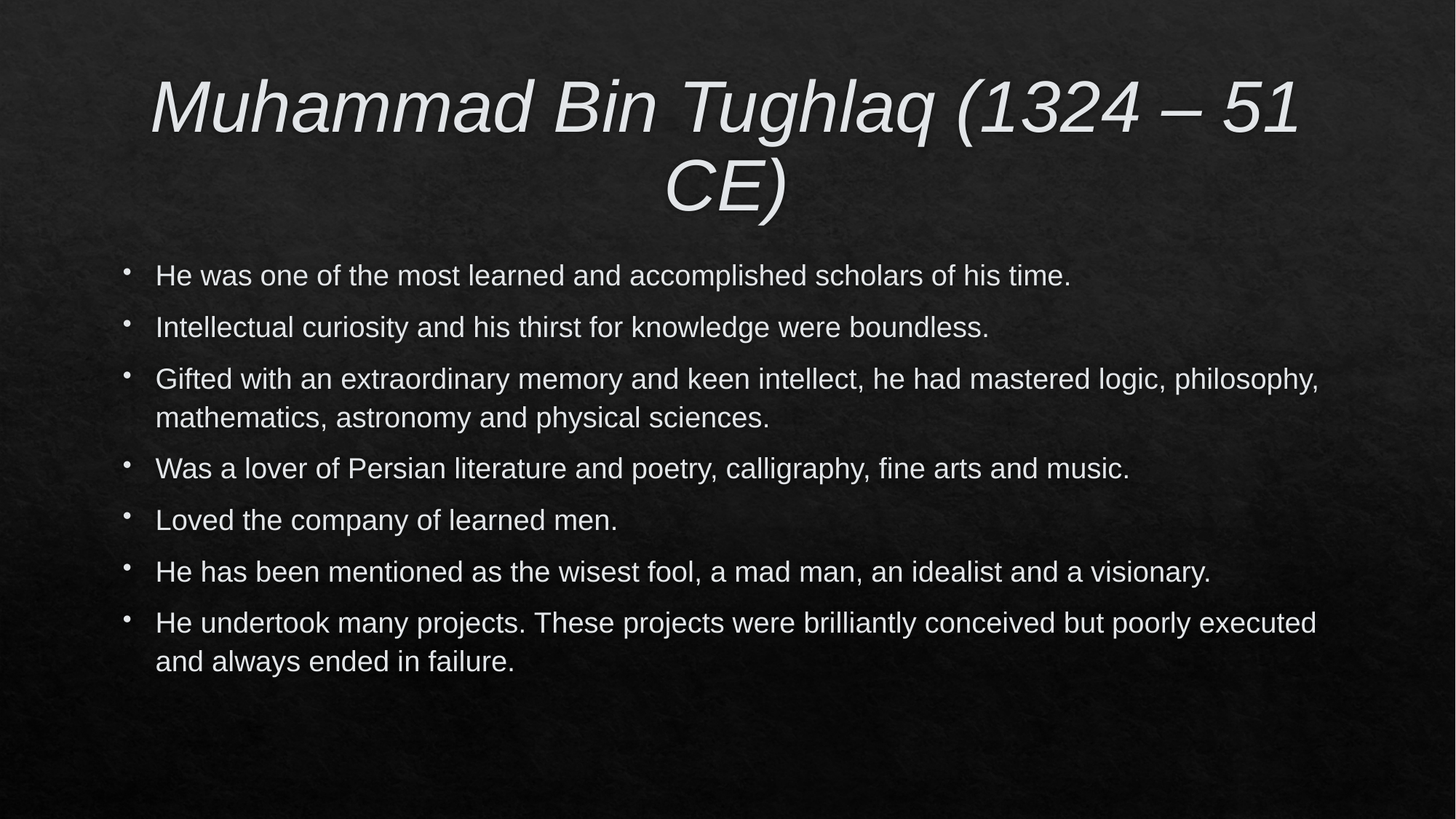

# Muhammad Bin Tughlaq (1324 – 51 CE)
He was one of the most learned and accomplished scholars of his time.
Intellectual curiosity and his thirst for knowledge were boundless.
Gifted with an extraordinary memory and keen intellect, he had mastered logic, philosophy, mathematics, astronomy and physical sciences.
Was a lover of Persian literature and poetry, calligraphy, fine arts and music.
Loved the company of learned men.
He has been mentioned as the wisest fool, a mad man, an idealist and a visionary.
He undertook many projects. These projects were brilliantly conceived but poorly executed and always ended in failure.